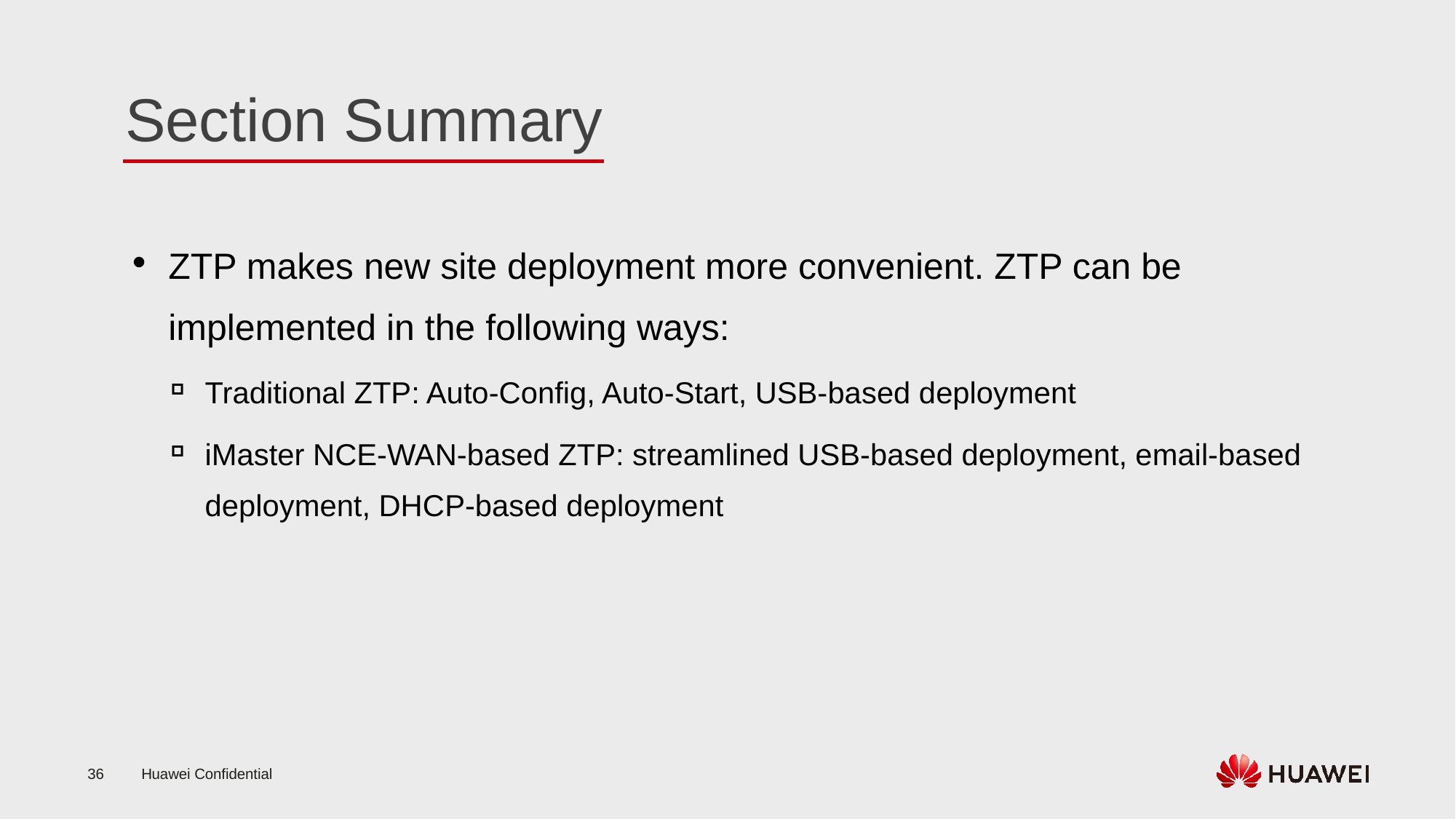

ZTP makes new site deployment more convenient. ZTP can be implemented in the following ways:
Traditional ZTP: Auto-Config, Auto-Start, USB-based deployment
iMaster NCE-WAN-based ZTP: streamlined USB-based deployment, email-based deployment, DHCP-based deployment